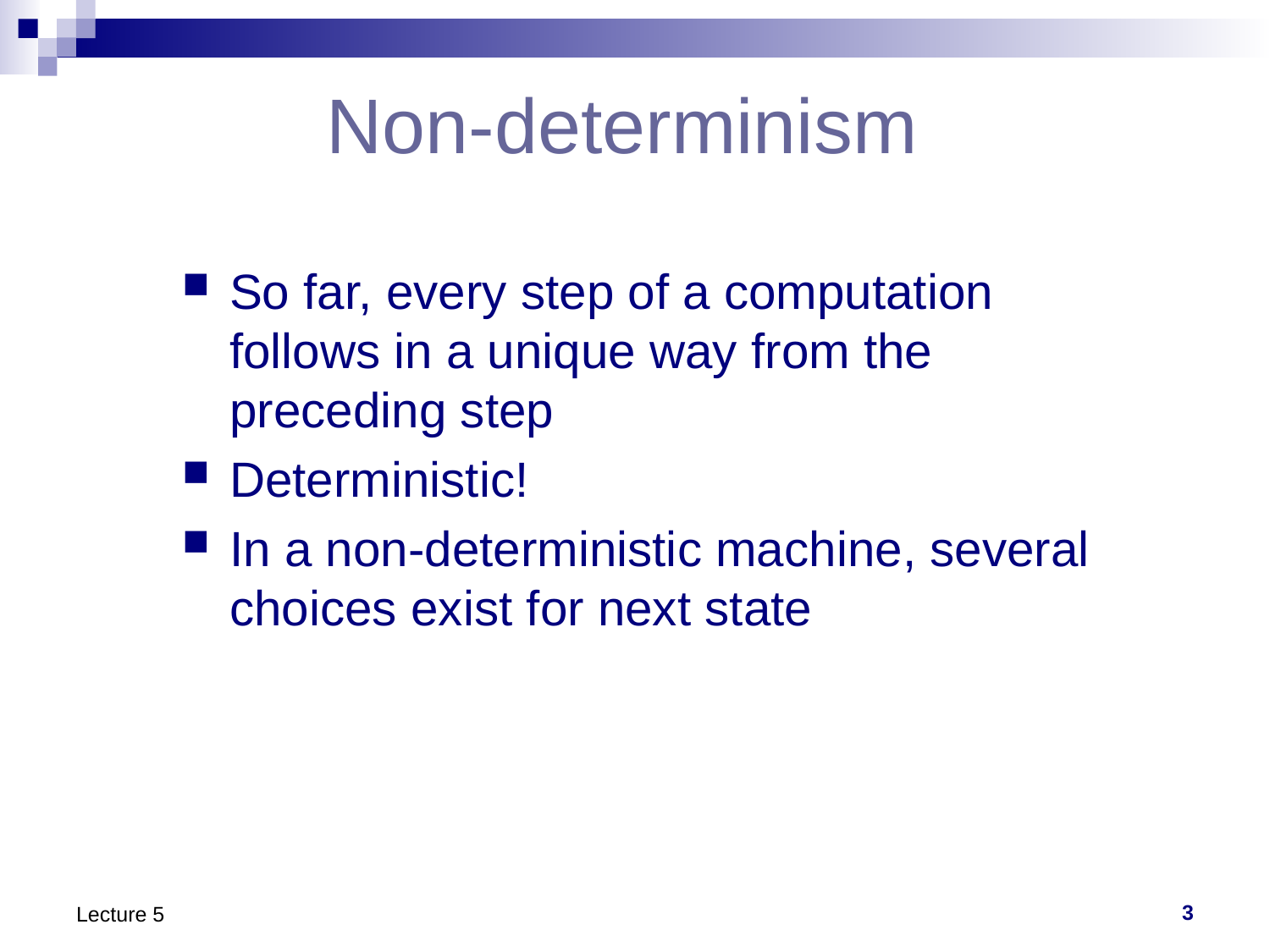

# Non-determinism
So far, every step of a computation follows in a unique way from the preceding step
Deterministic!
In a non-deterministic machine, several choices exist for next state
Lecture 5
3